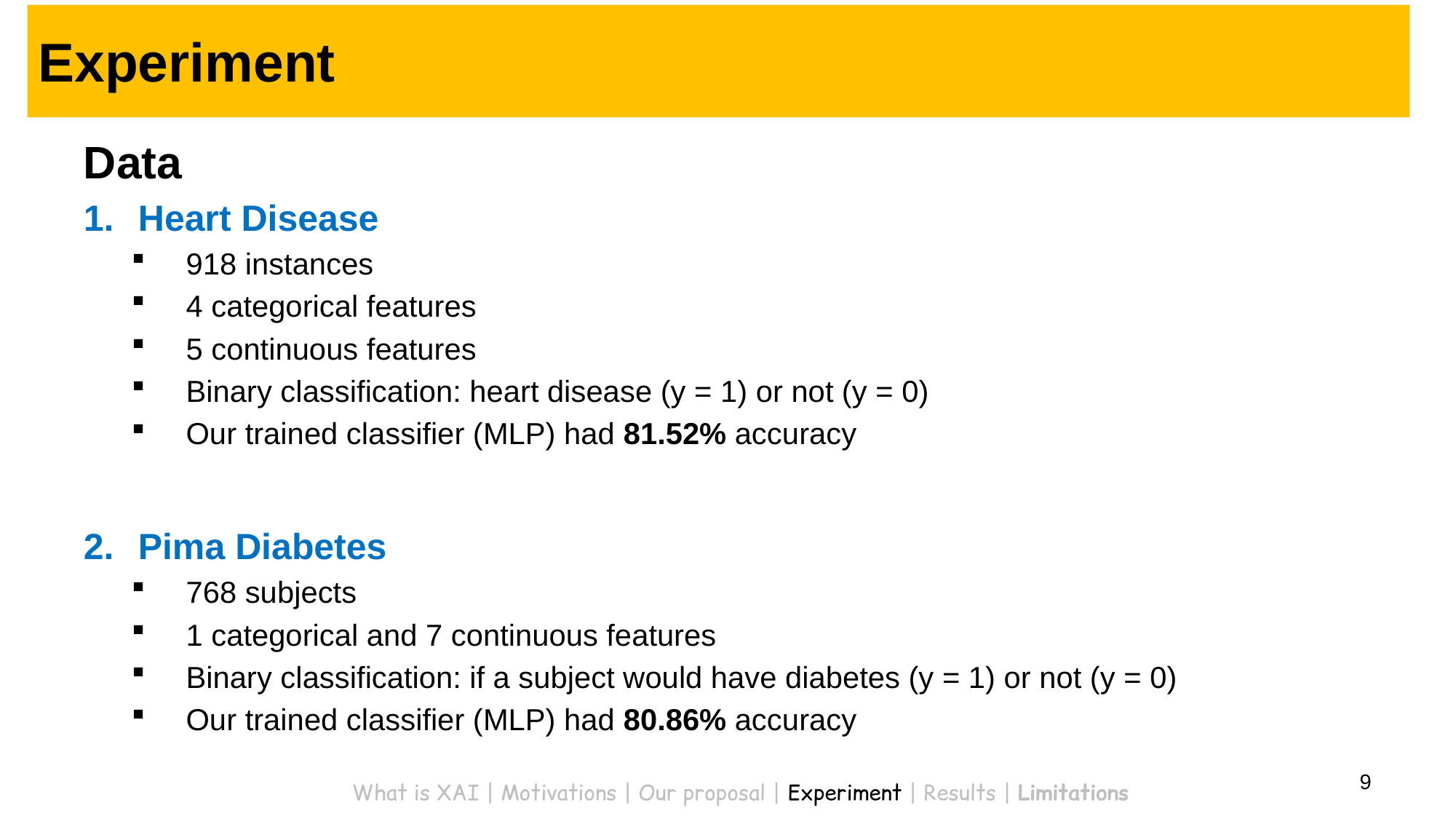

# Experiment
Data
Heart Disease
918 instances
4 categorical features
5 continuous features
Binary classification: heart disease (y = 1) or not (y = 0)
Our trained classifier (MLP) had 81.52% accuracy

Pima Diabetes
768 subjects
1 categorical and 7 continuous features
Binary classification: if a subject would have diabetes (y = 1) or not (y = 0)
Our trained classifier (MLP) had 80.86% accuracy
9
What is XAI | Motivations | Our proposal | Experiment | Results | Limitations